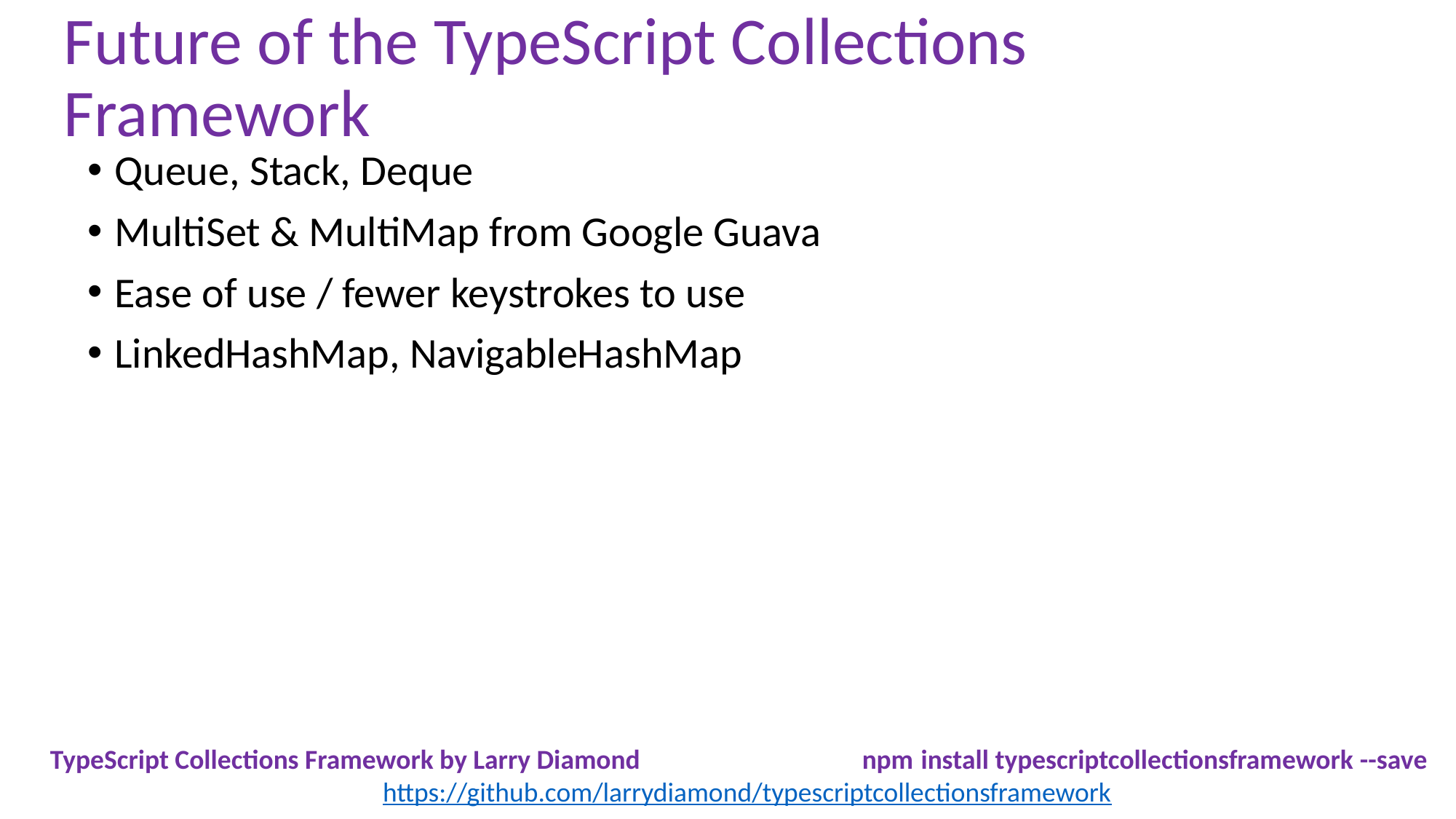

# Future of the TypeScript Collections Framework
Queue, Stack, Deque
MultiSet & MultiMap from Google Guava
Ease of use / fewer keystrokes to use
LinkedHashMap, NavigableHashMap
TypeScript Collections Framework by Larry Diamond                                    npm install typescriptcollectionsframework --save
https://github.com/larrydiamond/typescriptcollectionsframework